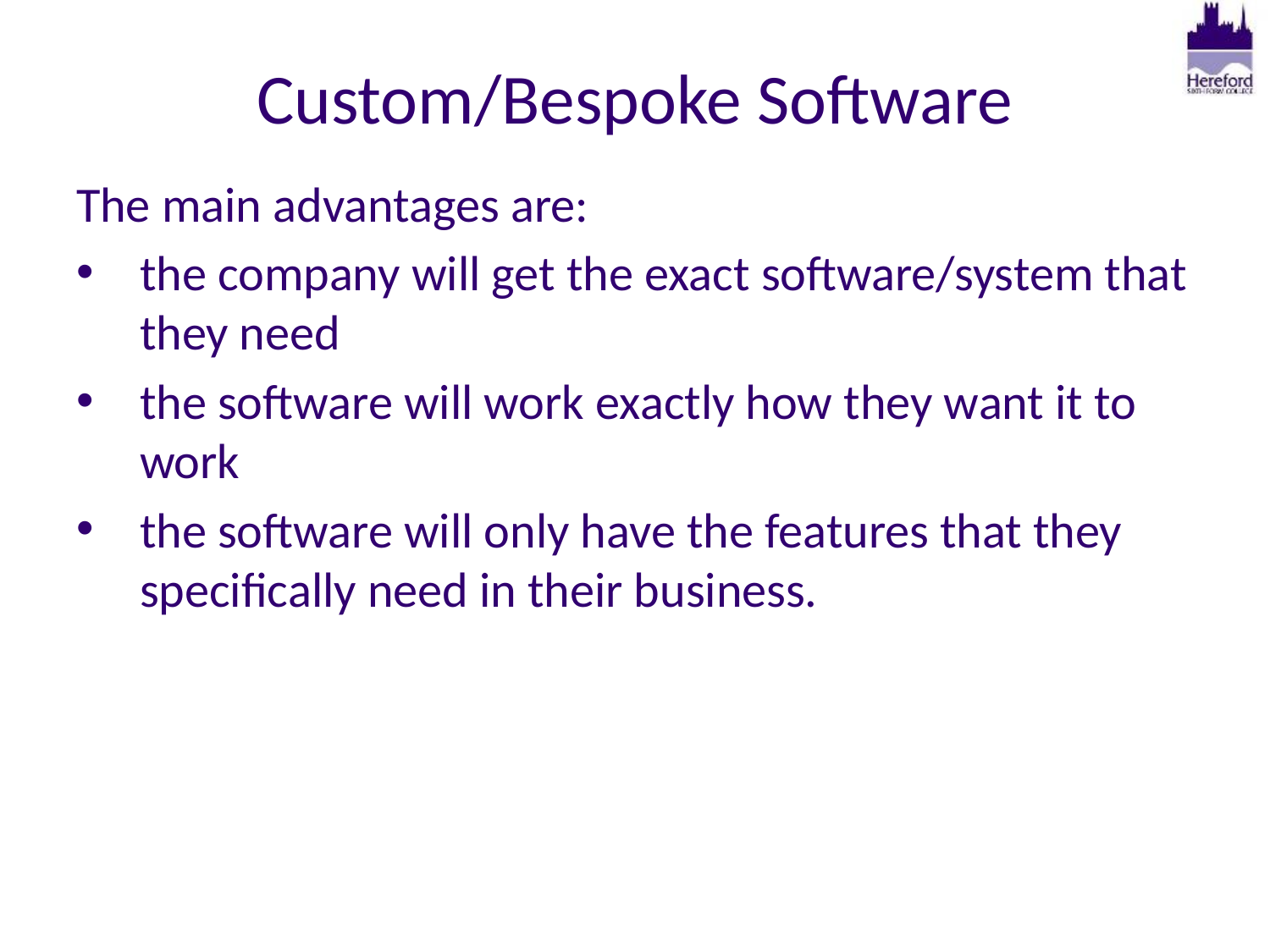

# Custom/Bespoke Software
The main advantages are:
the company will get the exact software/system that they need
the software will work exactly how they want it to work
the software will only have the features that they specifically need in their business.